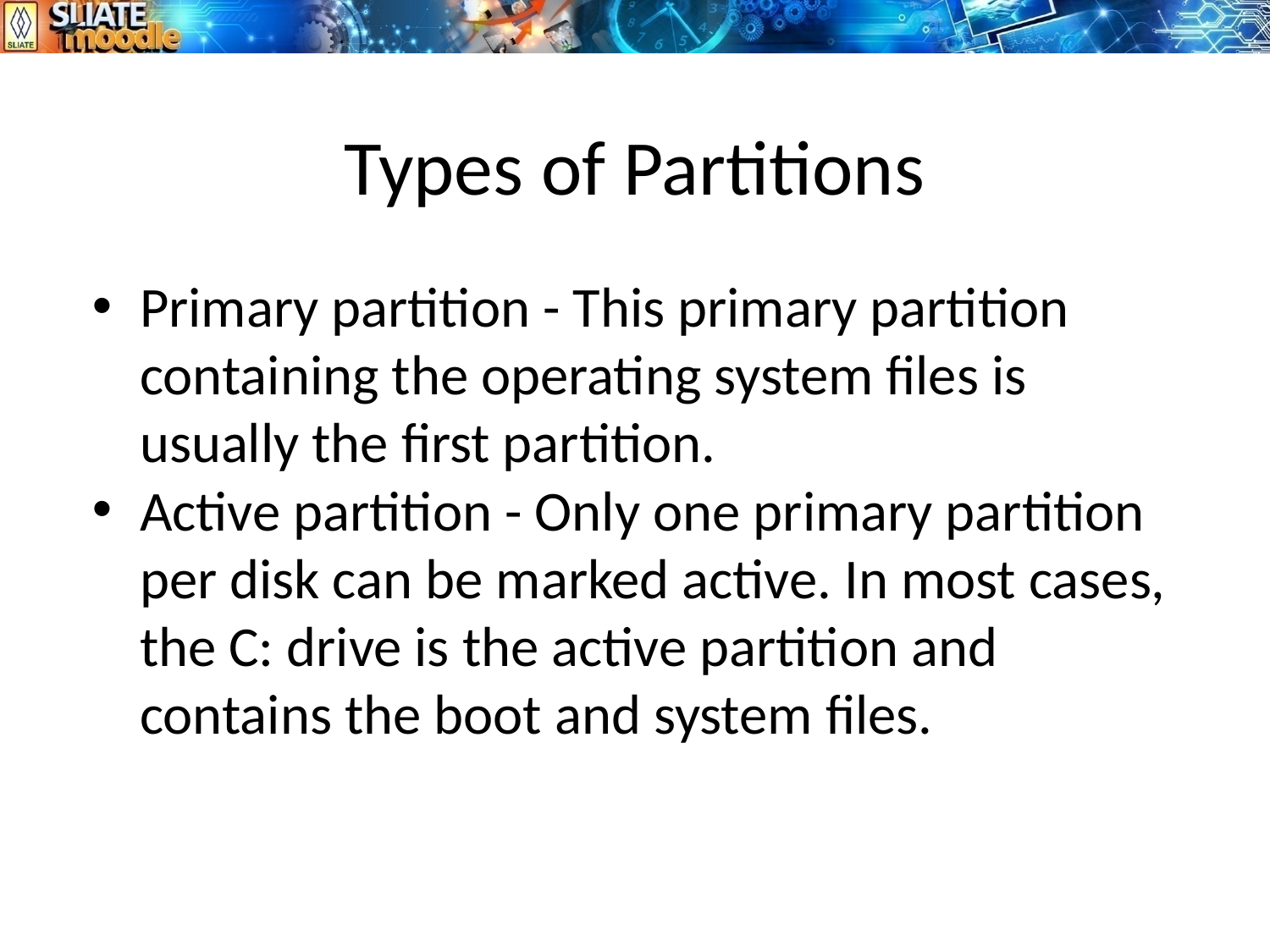

# Types of Partitions
Primary partition - This primary partition containing the operating system files is usually the first partition.
Active partition - Only one primary partition per disk can be marked active. In most cases, the C: drive is the active partition and contains the boot and system files.